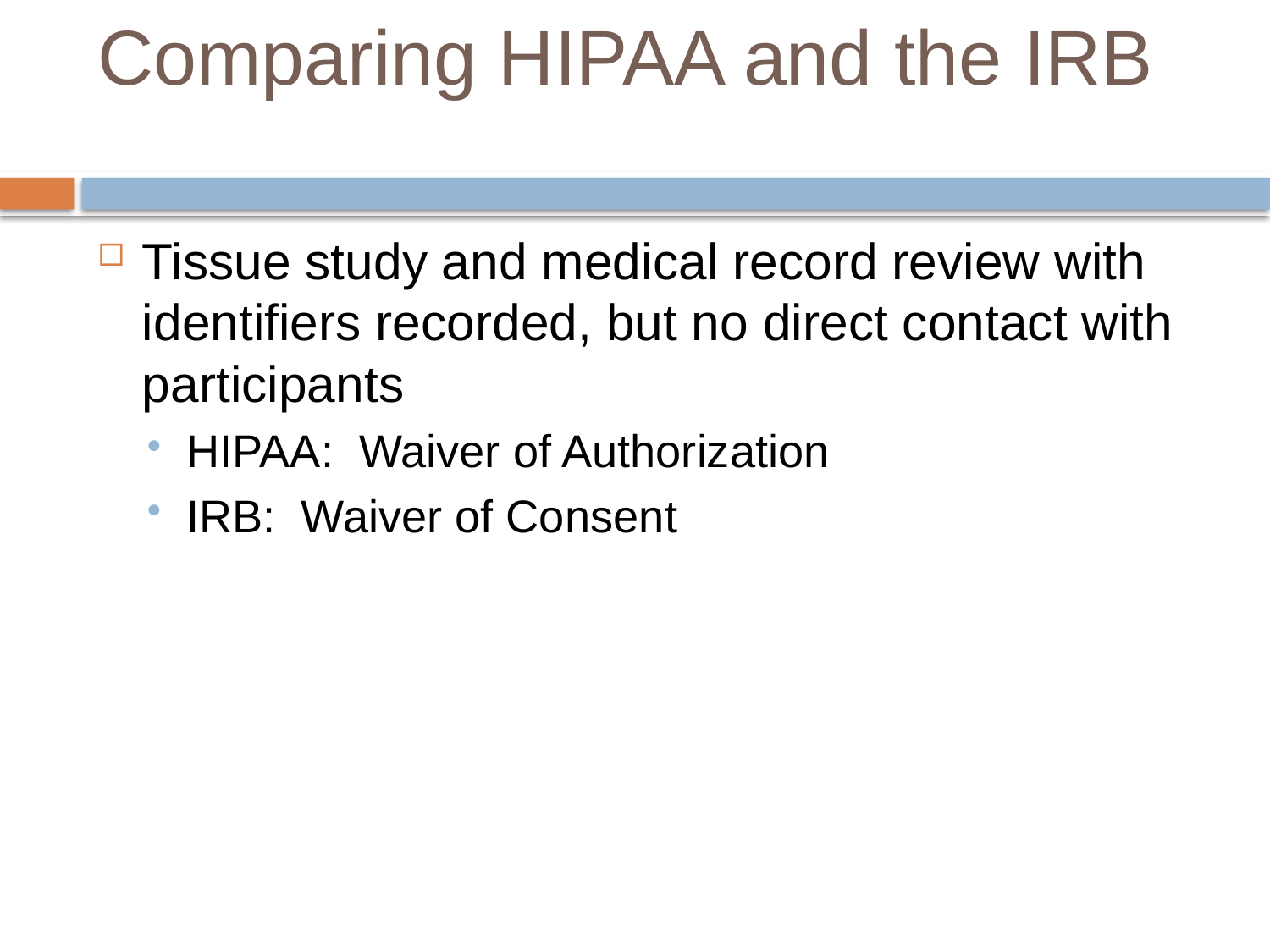

# Comparing HIPAA and the IRB
Tissue study and medical record review with identifiers recorded, but no direct contact with participants
HIPAA:  Waiver of Authorization
IRB:  Waiver of Consent